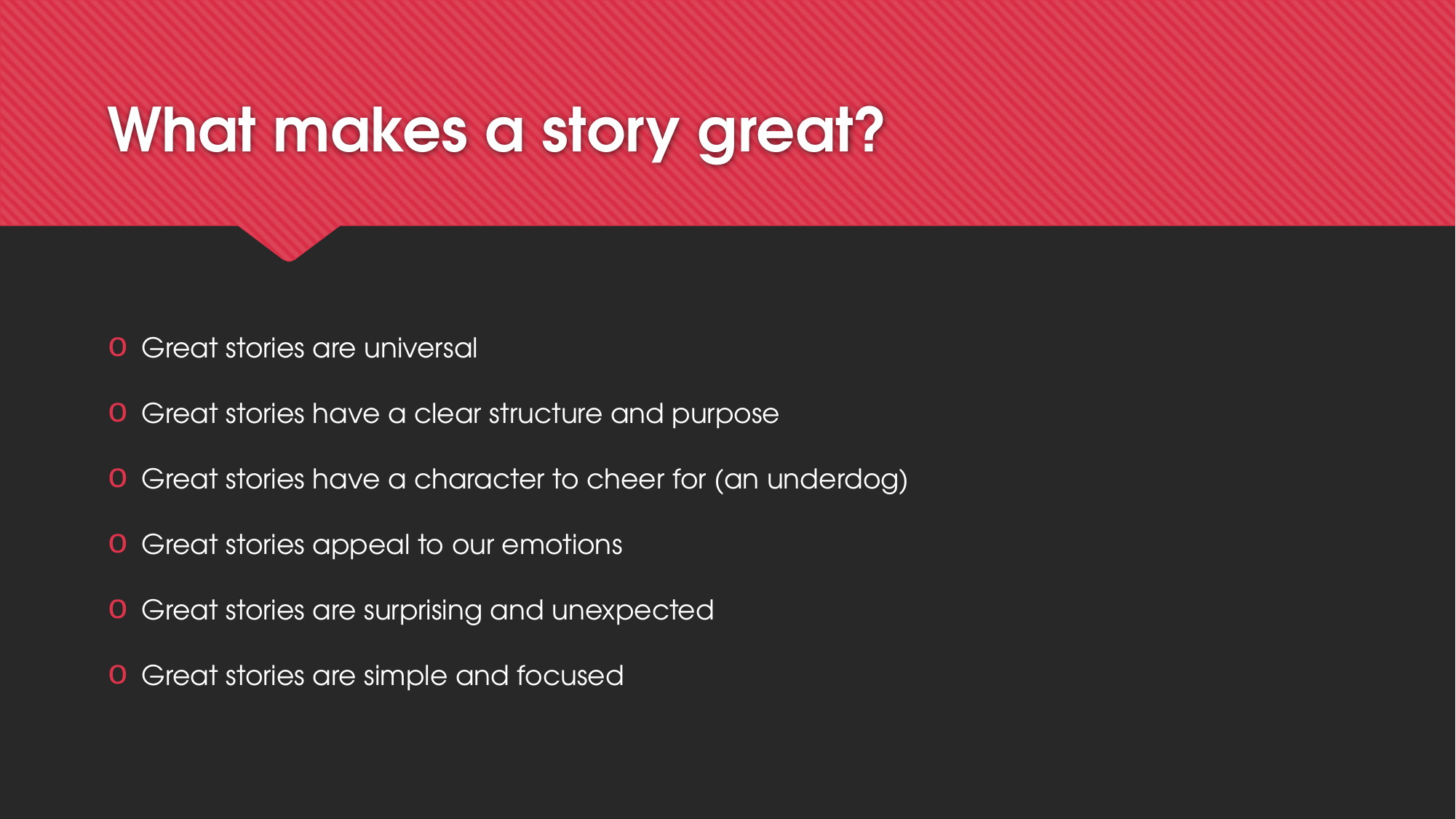

# What makes a story great?
Great stories are universal
Great stories have a clear structure and purpose
Great stories have a character to cheer for (an underdog)
Great stories appeal to our emotions
Great stories are surprising and unexpected
Great stories are simple and focused